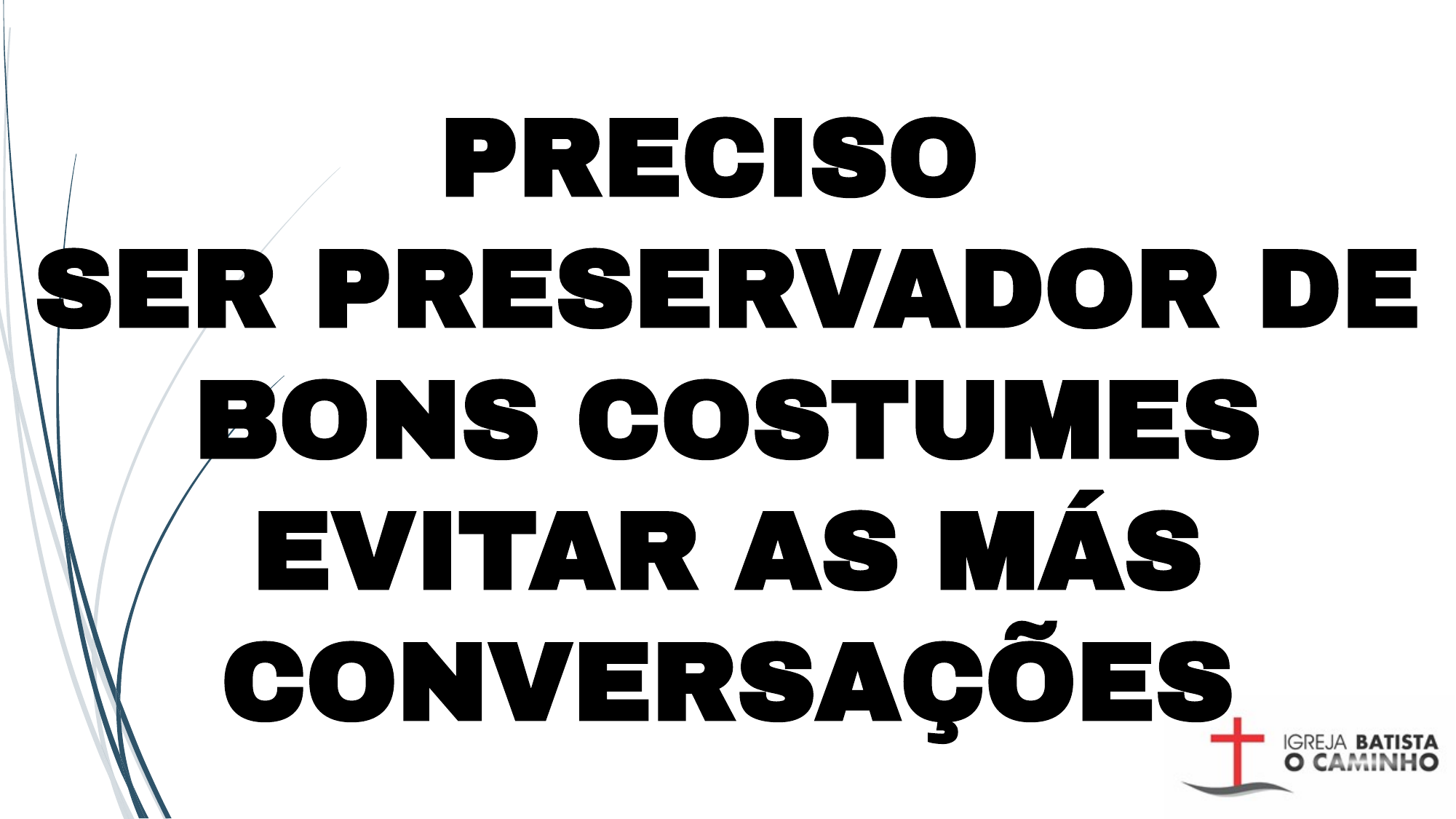

# PRECISO SER PRESERVADOR DE BONS COSTUMES EVITAR AS MÁS CONVERSAÇÕES